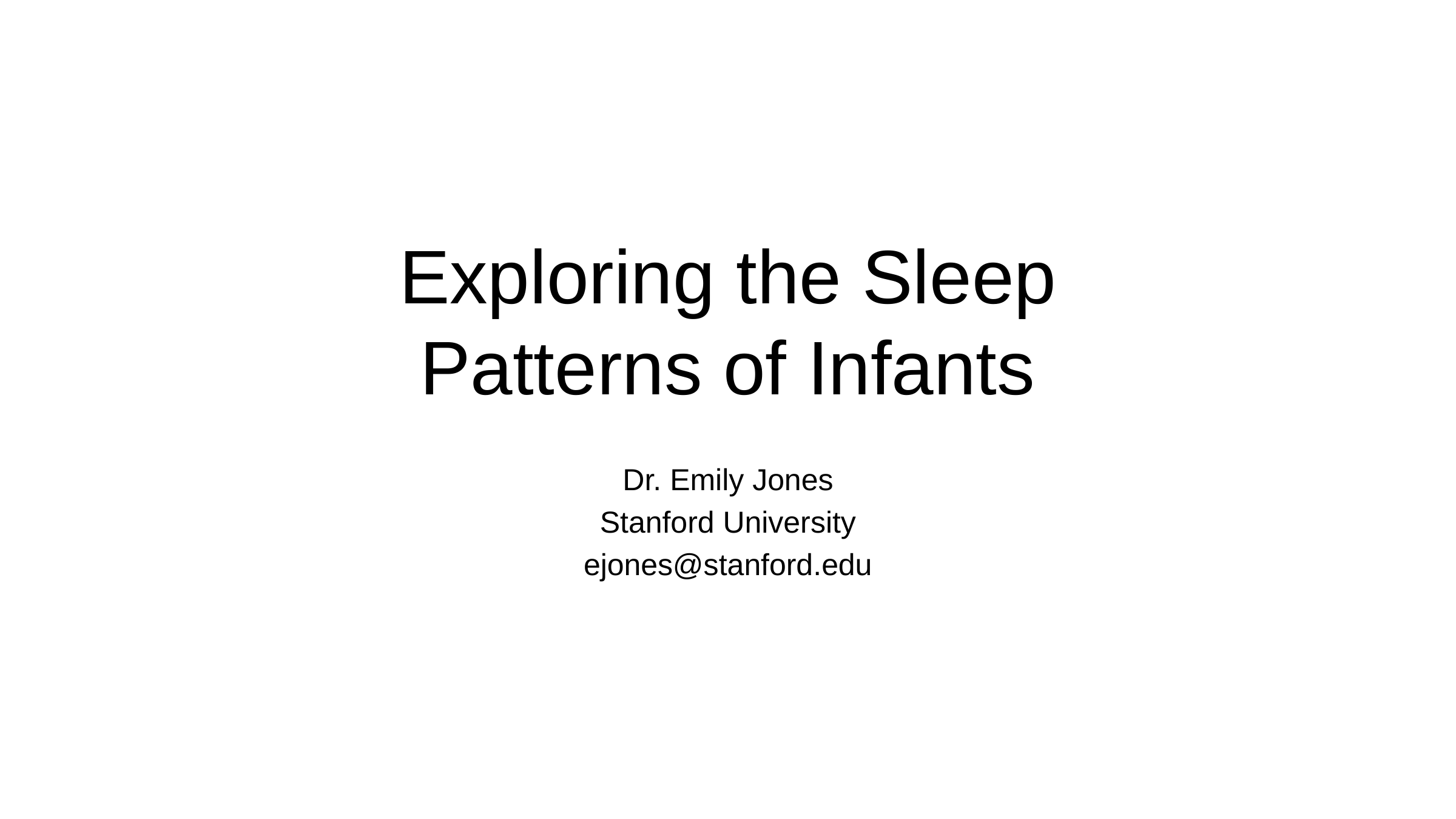

# Exploring the Sleep Patterns of Infants
Dr. Emily Jones
Stanford University
ejones@stanford.edu